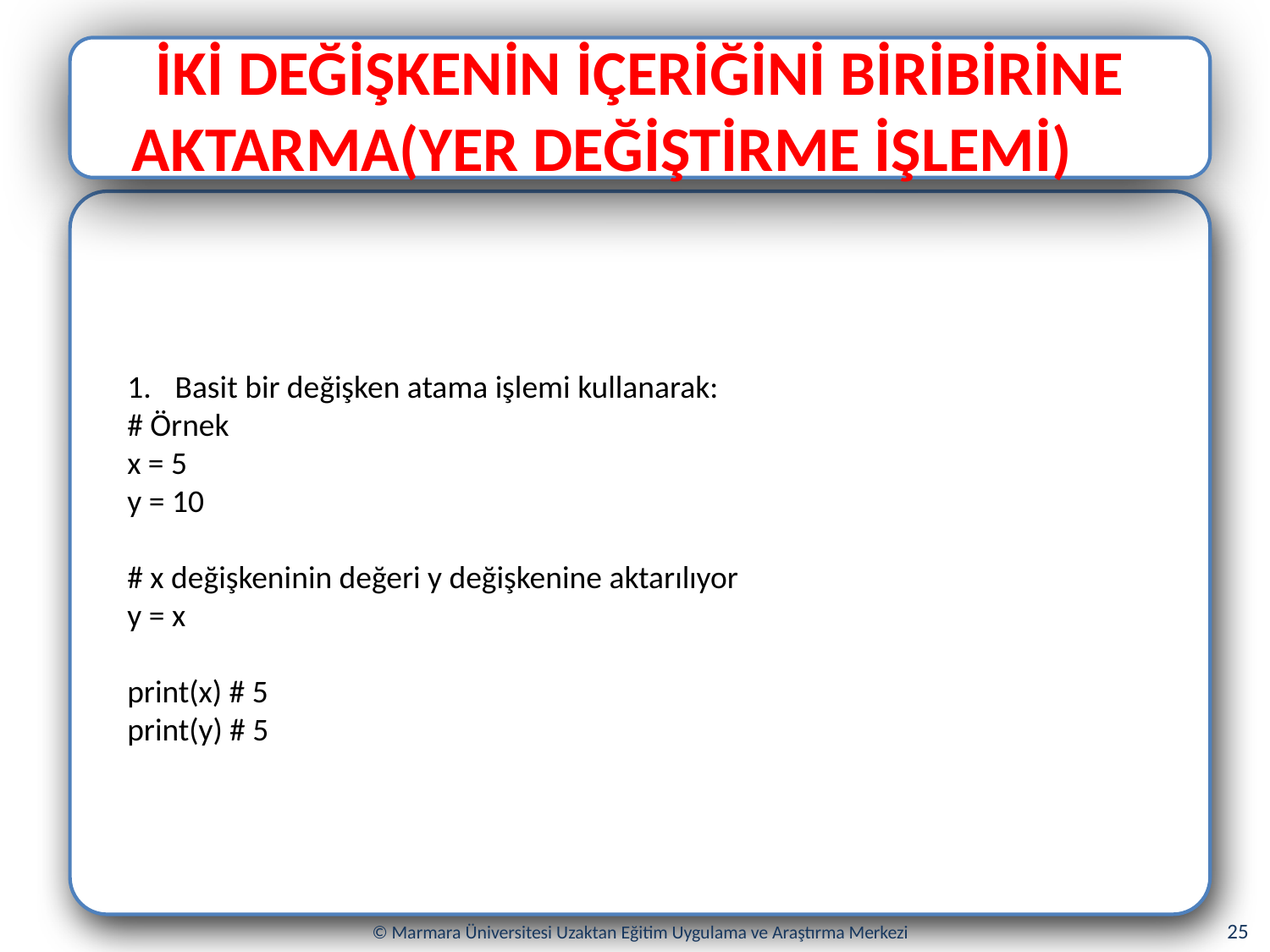

İKİ DEĞİŞKENİN İÇERİĞİNİ BİRİBİRİNE AKTARMA(YER DEĞİŞTİRME İŞLEMİ)

Basit bir değişken atama işlemi kullanarak:
# Örnek
x = 5
y = 10

# x değişkeninin değeri y değişkenine aktarılıyor
y = x

print(x) # 5
print(y) # 5

25
© Marmara Üniversitesi Uzaktan Eğitim Uygulama ve Araştırma Merkezi